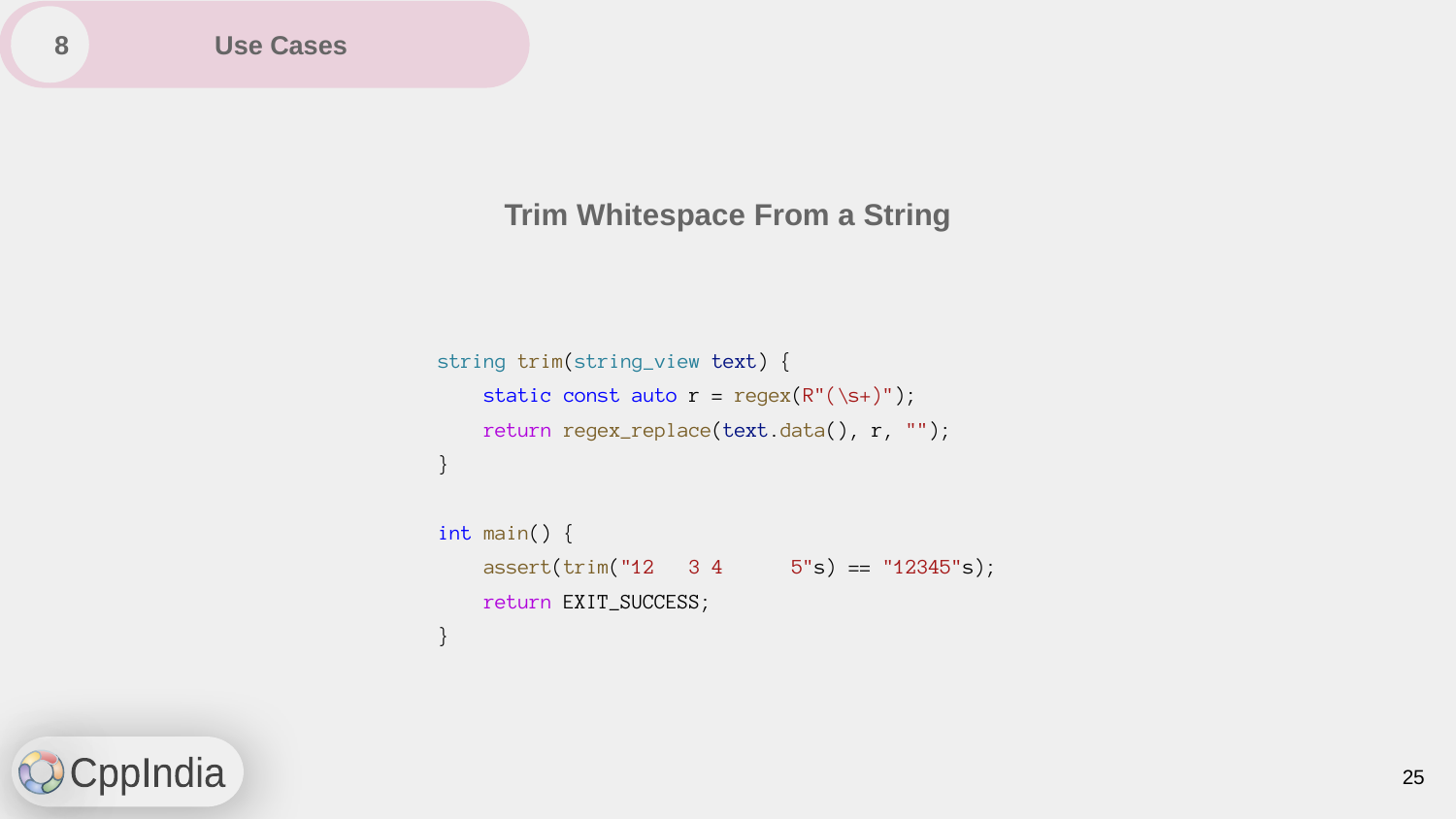

8                    Use Cases
Trim Whitespace From a String
string trim(string_view text) {
    static const auto r = regex(R"(\s+)");
    return regex_replace(text.data(), r, "");
}

int main() {
    assert(trim("12   3 4      5"s) == "12345"s);
    return EXIT_SUCCESS;
}
25